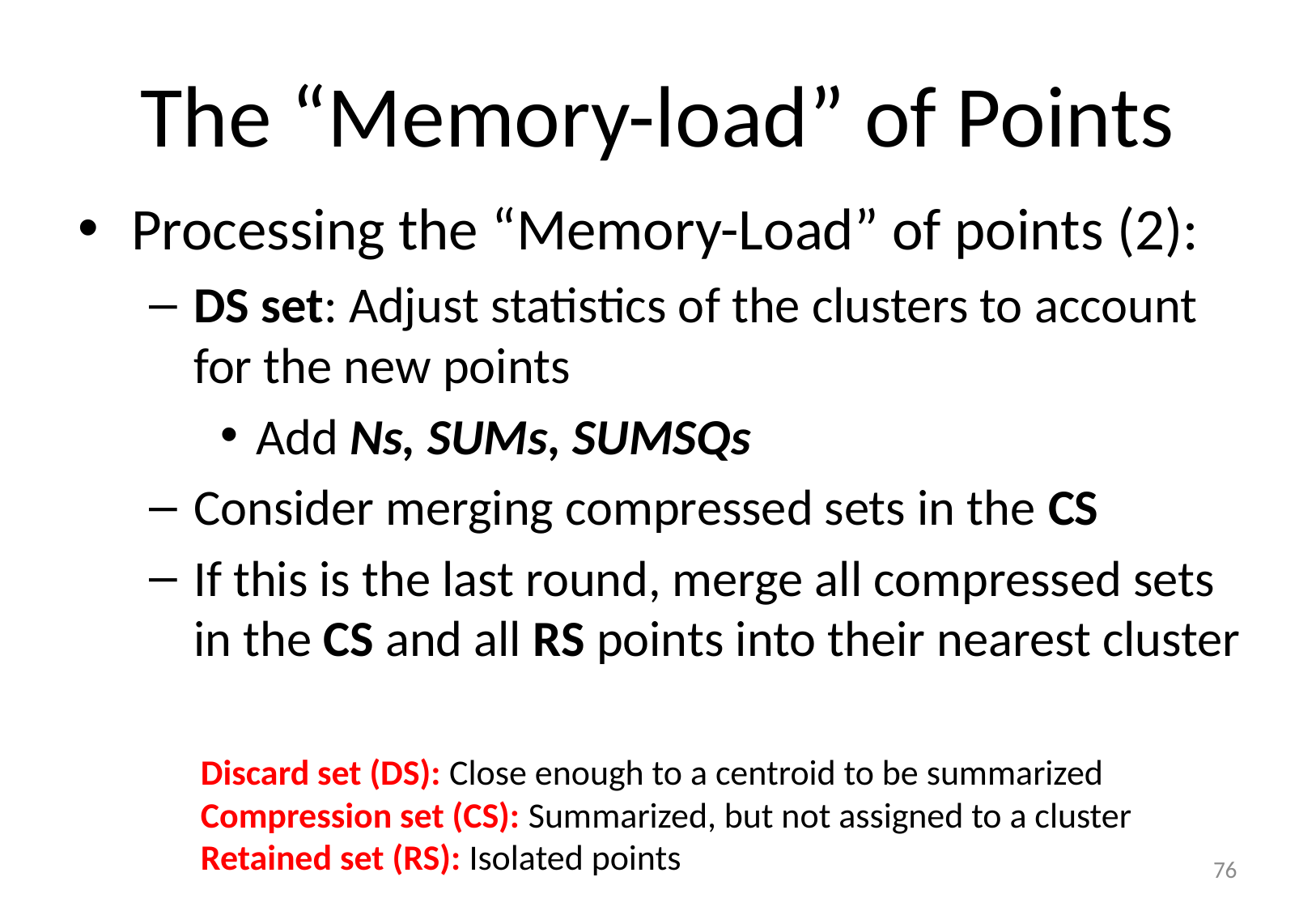

# The “Memory-load” of Points
Processing the “Memory-Load” of points (2):
DS set: Adjust statistics of the clusters to account for the new points
Add Ns, SUMs, SUMSQs
Consider merging compressed sets in the CS
If this is the last round, merge all compressed sets in the CS and all RS points into their nearest cluster
Discard set (DS): Close enough to a centroid to be summarized
Compression set (CS): Summarized, but not assigned to a cluster
Retained set (RS): Isolated points
76